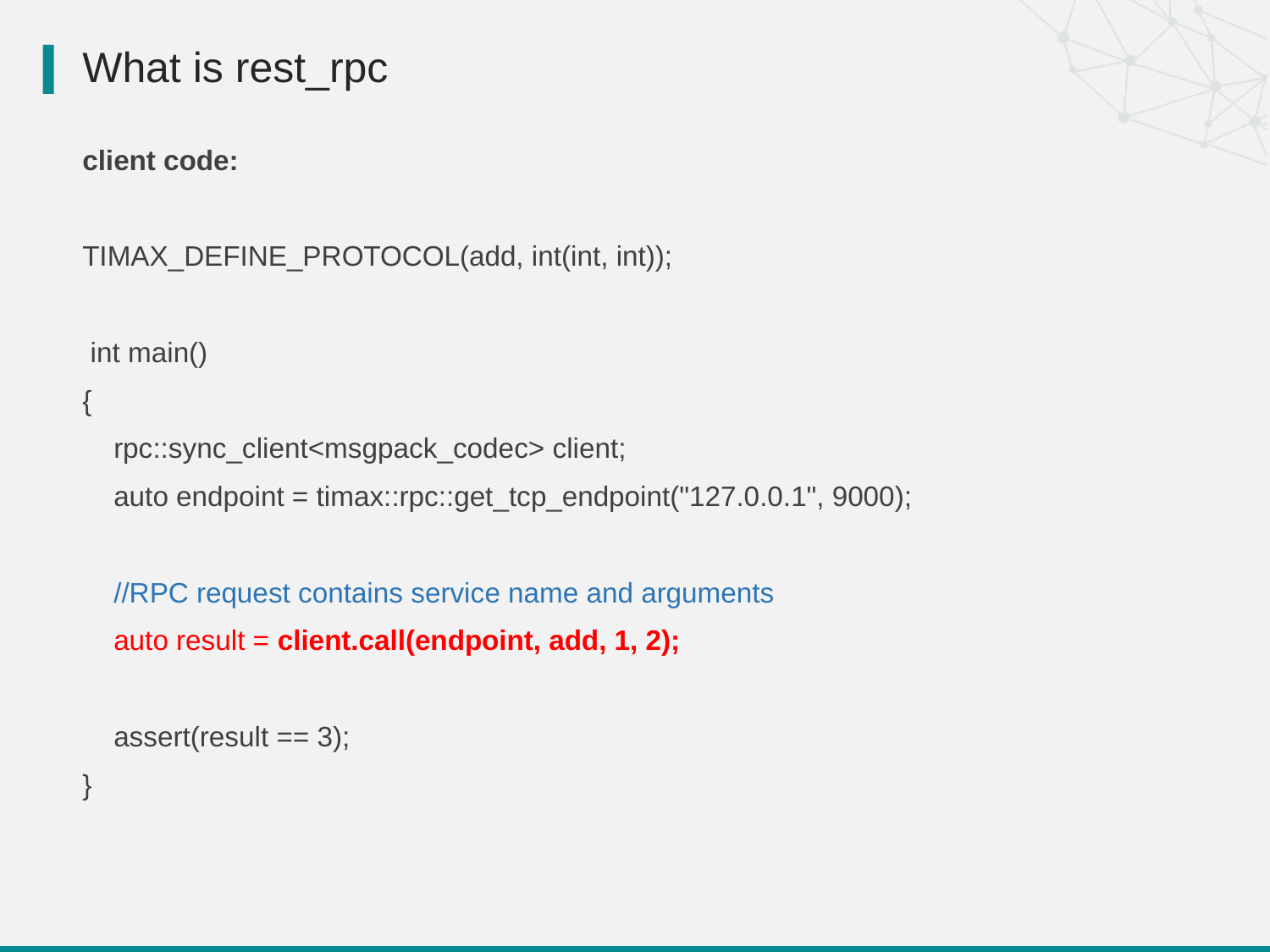

# What is rest_rpc
client code:

TIMAX_DEFINE_PROTOCOL(add, int(int, int));

 int main()
{
    rpc::sync_client<msgpack_codec> client;
    auto endpoint = timax::rpc::get_tcp_endpoint("127.0.0.1", 9000);

    //RPC request contains service name and arguments
    auto result = client.call(endpoint, add, 1, 2);

    assert(result == 3);
}